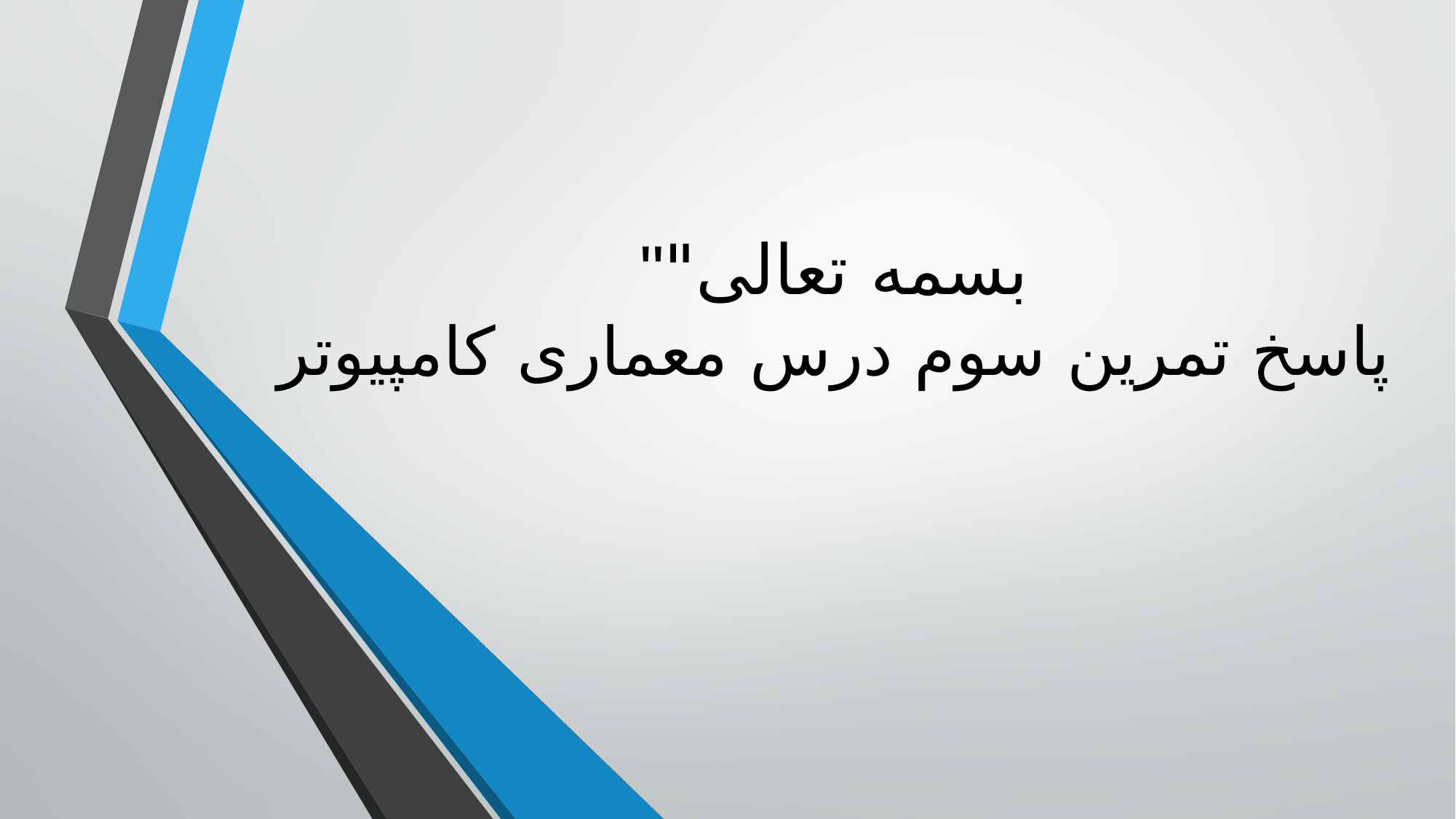

# "بسمه تعالی" پاسخ تمرین سوم درس معماری کامپیوتر